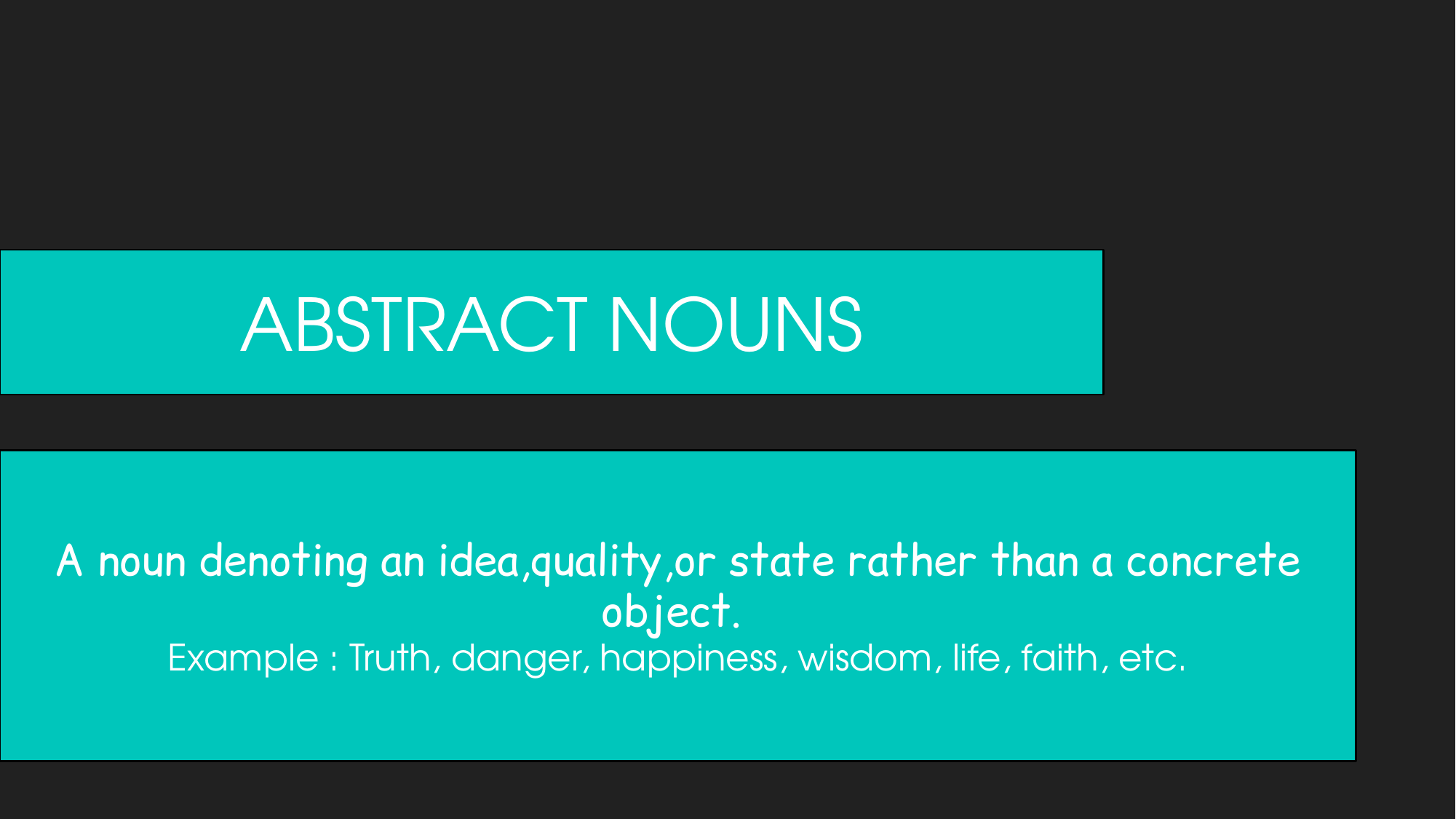

ABSTRACT NOUNS
A noun denoting an idea,quality,or state rather than a concrete object.
Example : Truth, danger, happiness, wisdom, life, faith, etc.